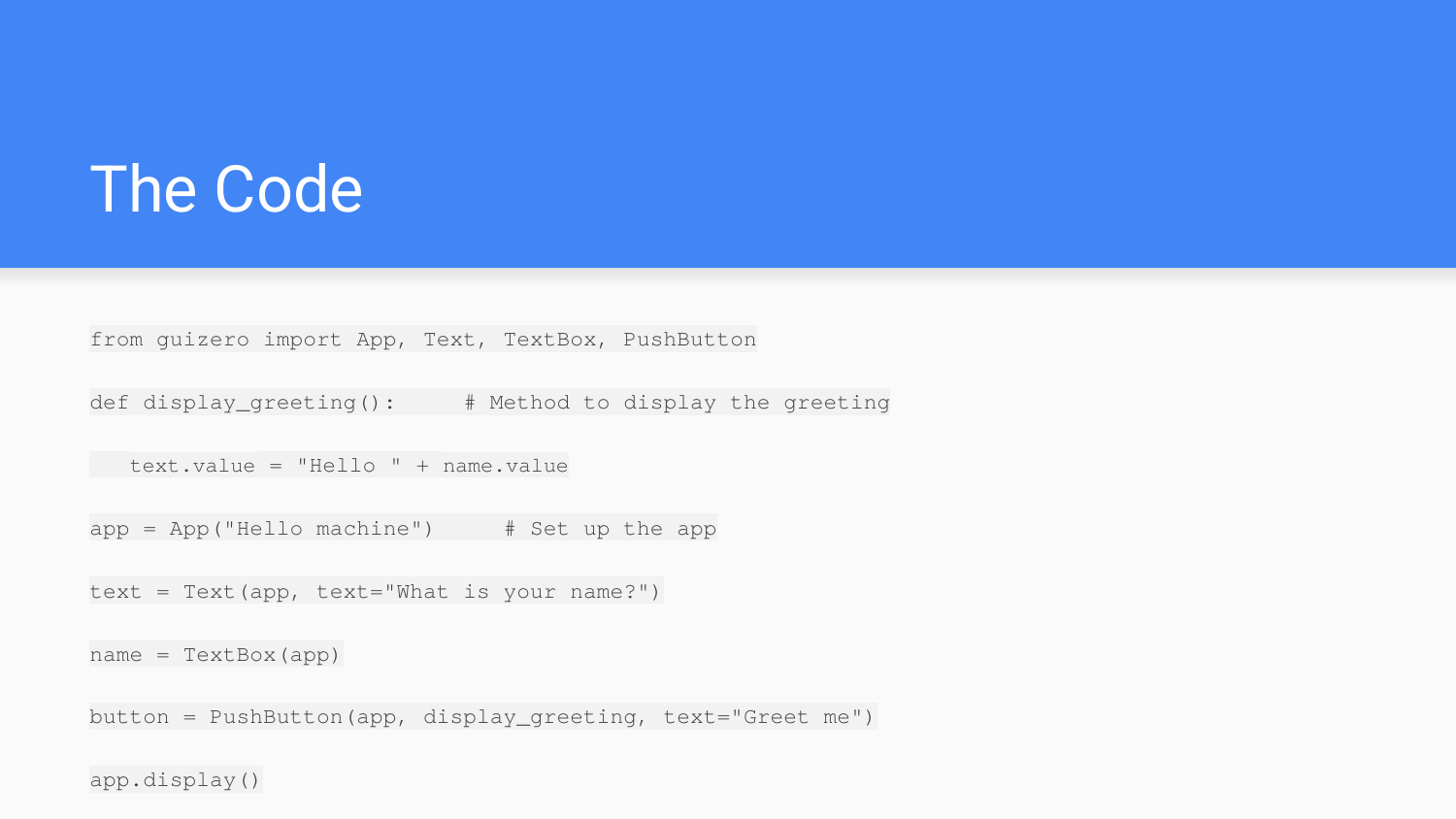

# The Code
from guizero import App, Text, TextBox, PushButton
def display_greeting():     # Method to display the greeting
   text.value = "Hello " + name.value
app = App("Hello machine")     # Set up the app
text = Text(app, text="What is your name?")
name = TextBox(app)
button = PushButton(app, display_greeting, text="Greet me")
app.display()